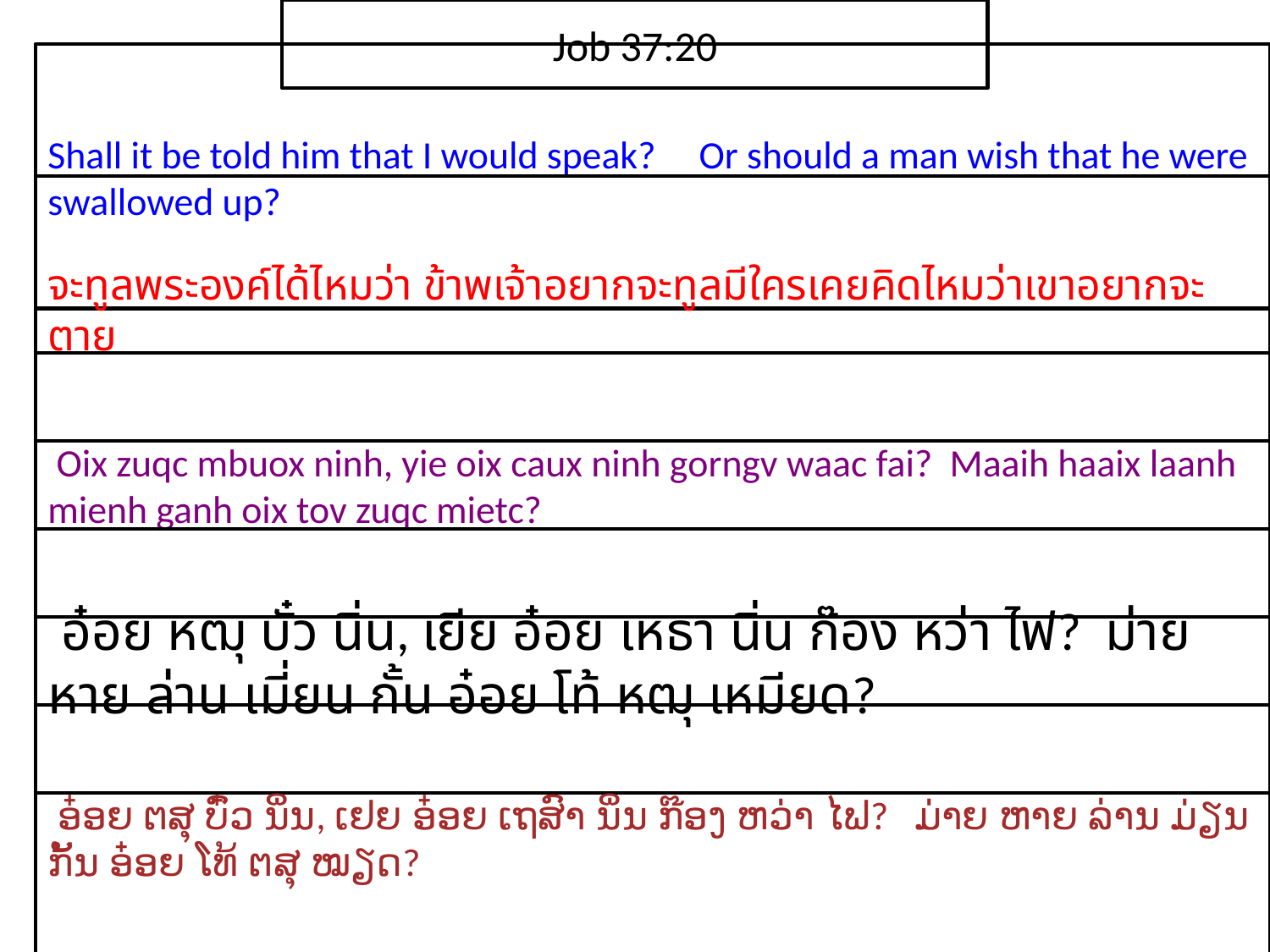

Job 37:20
Shall it be told him that I would speak?     Or should a man wish that he were swallowed up?
จะ​ทูล​พระ​องค์​ได้​ไหม​ว่า ข้าพเจ้า​อยากจะ​ทูลมี​ใคร​เคย​คิด​ไหม​ว่า​เขา​อยากจะ​ตาย
 Oix zuqc mbuox ninh, yie oix caux ninh gorngv waac fai?  Maaih haaix laanh mienh ganh oix tov zuqc mietc?
 อ๋อย หฒุ บั๋ว นิ่น, เยีย อ๋อย เหธา นิ่น ก๊อง หว่า ไฟ?  ม่าย หาย ล่าน เมี่ยน กั้น อ๋อย โท้ หฒุ เหมียด?
 ອ໋ອຍ ຕສຸ ບົ໋ວ ນິ່ນ, ເຢຍ ອ໋ອຍ ເຖສົາ ນິ່ນ ກ໊ອງ ຫວ່າ ໄຟ?   ມ່າຍ ຫາຍ ລ່ານ ມ່ຽນ ກັ້ນ ອ໋ອຍ ໂທ້ ຕສຸ ໝຽດ?